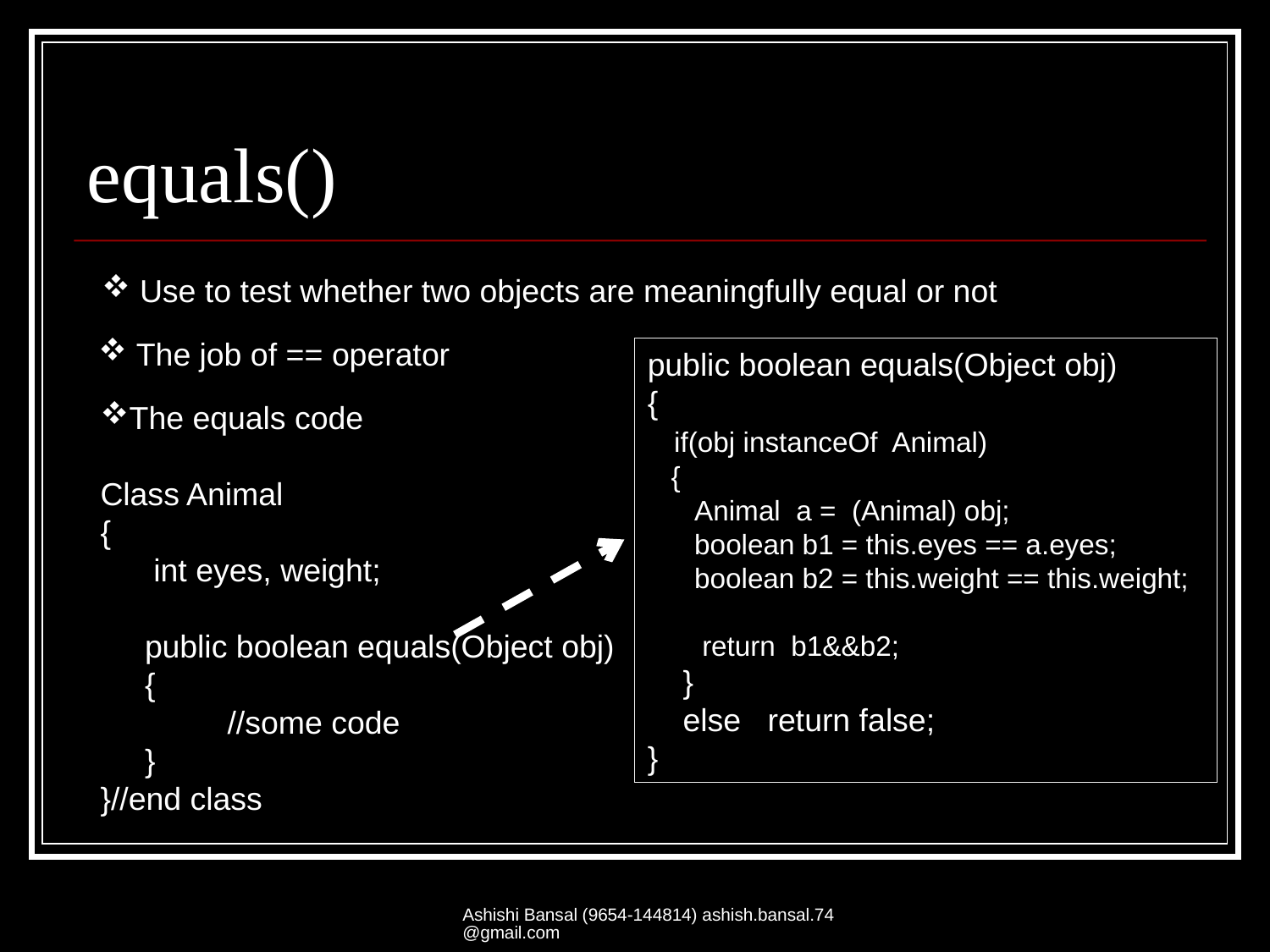

# equals()
 Use to test whether two objects are meaningfully equal or not
 The job of == operator
public boolean equals(Object obj)
{
   if(obj instanceOf  Animal)
   {
      Animal  a =  (Animal) obj;
      boolean b1 = this.eyes == a.eyes;
      boolean b2 = this.weight == this.weight;
       return  b1&&b2;
    }
    else   return false;
}
The equals code

Class Animal
{
      int eyes, weight;

     public boolean equals(Object obj)
     {
	//some code
     }
}//end class
Ashishi Bansal (9654-144814) ashish.bansal.74@gmail.com